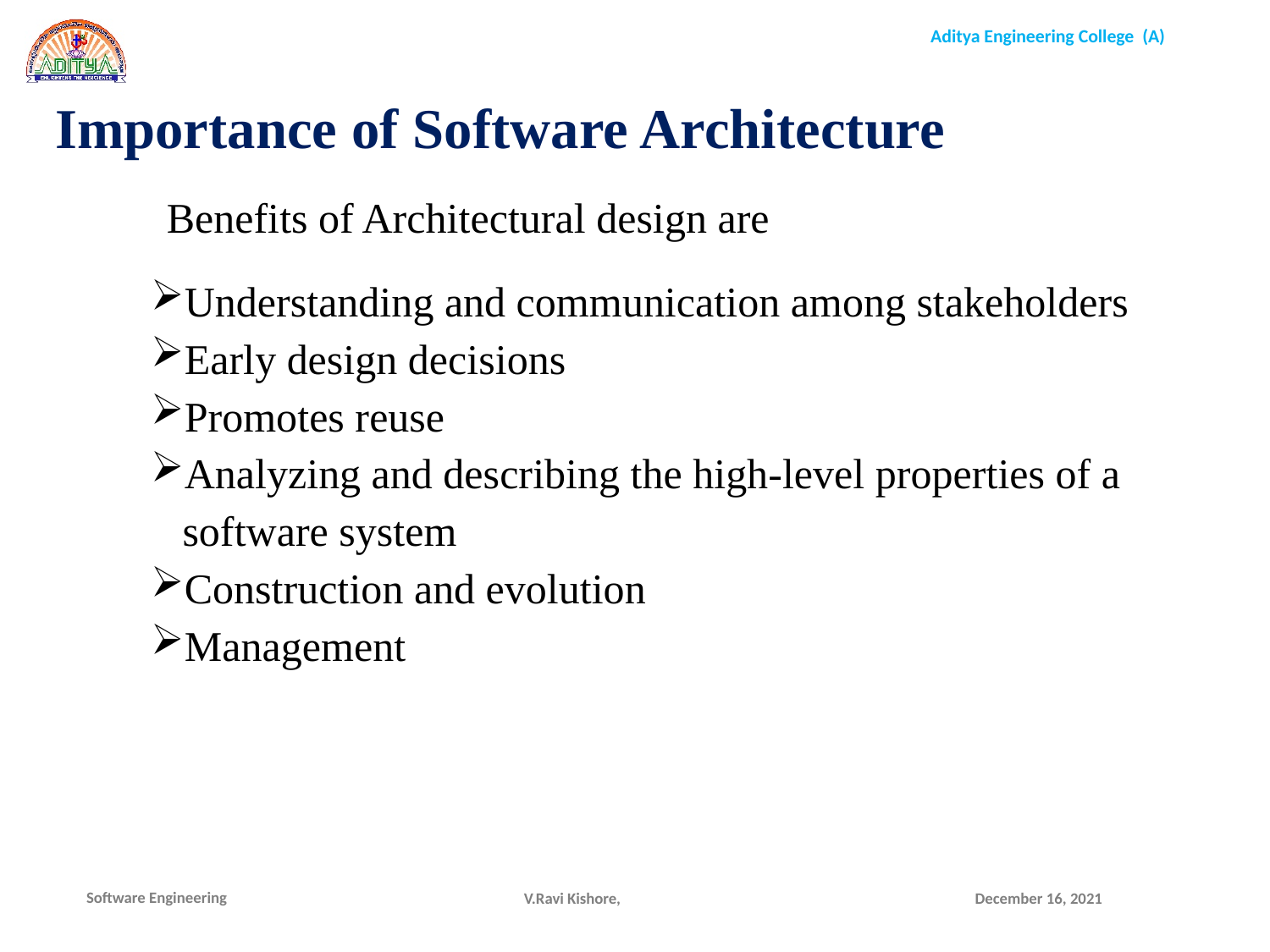

Importance of Software Architecture
Benefits of Architectural design are

Understanding and communication among stakeholders
Early design decisions
Promotes reuse
Analyzing and describing the high-level properties of a
   software system
Construction and evolution
Management

V.Ravi Kishore,
December 16, 2021